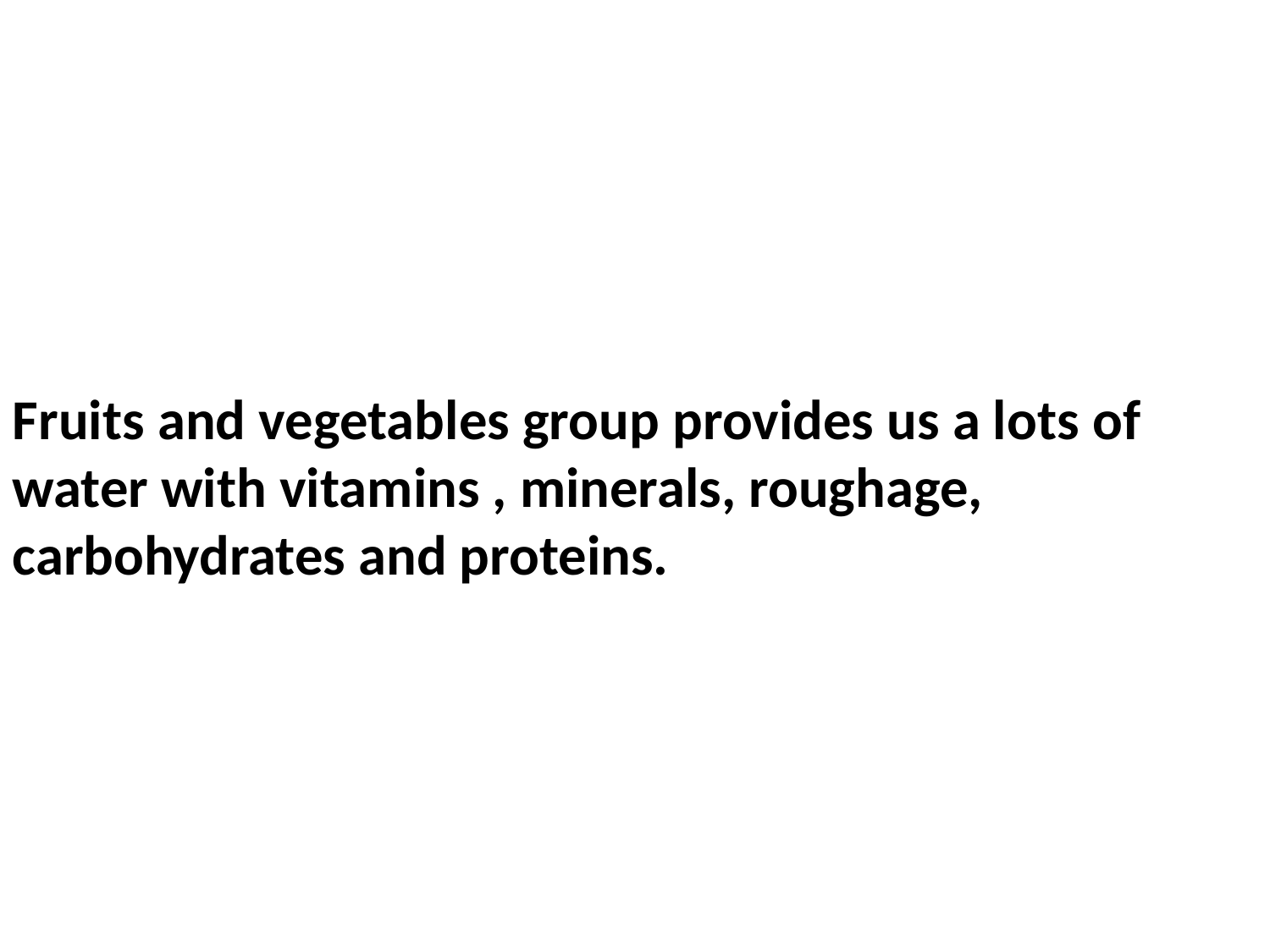

Fruits and vegetables group provides us a lots of
water with vitamins , minerals, roughage, carbohydrates and proteins.